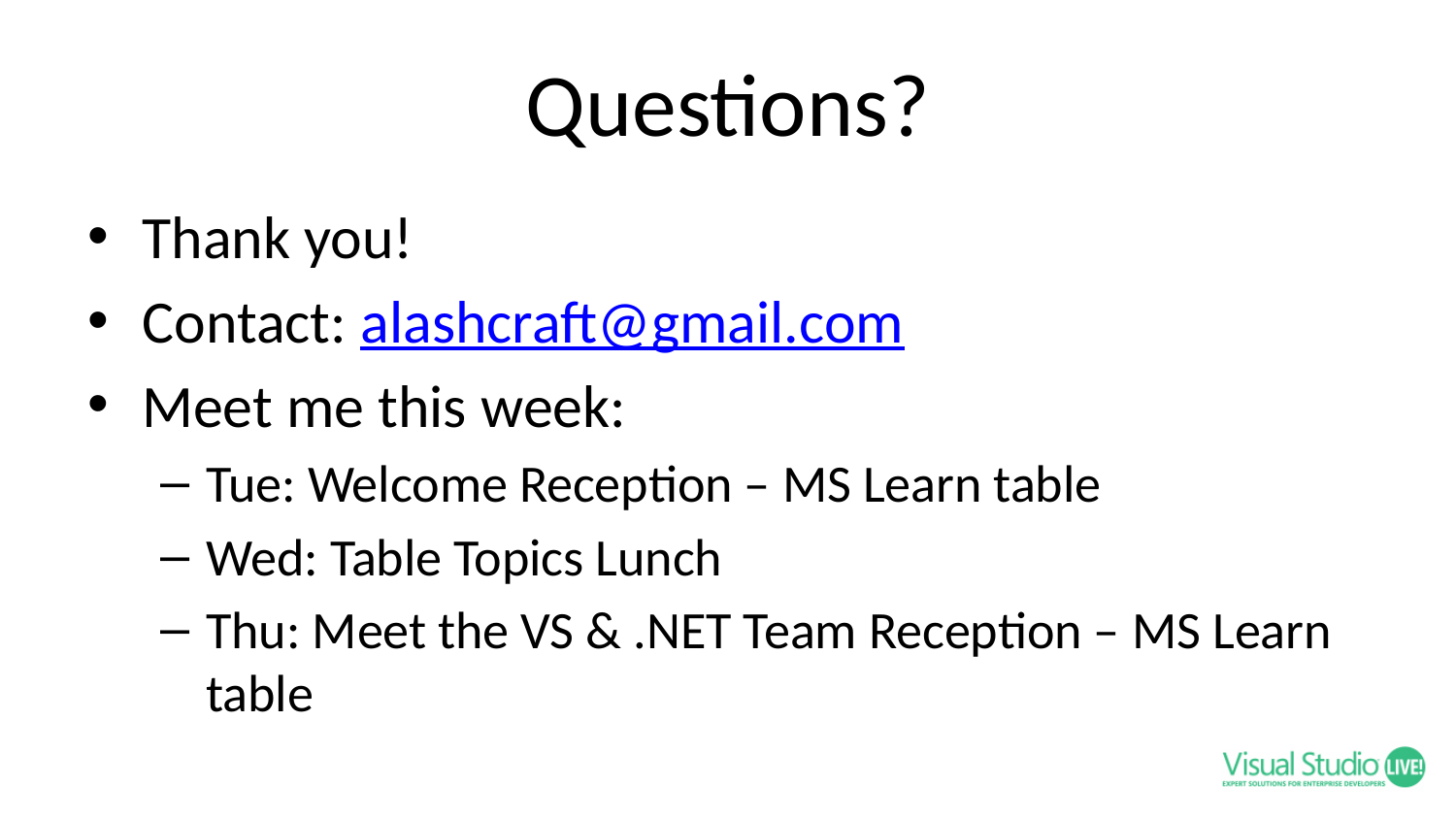

# Questions?
Thank you!
Contact: alashcraft@gmail.com
Meet me this week:
Tue: Welcome Reception – MS Learn table
Wed: Table Topics Lunch
Thu: Meet the VS & .NET Team Reception – MS Learn table